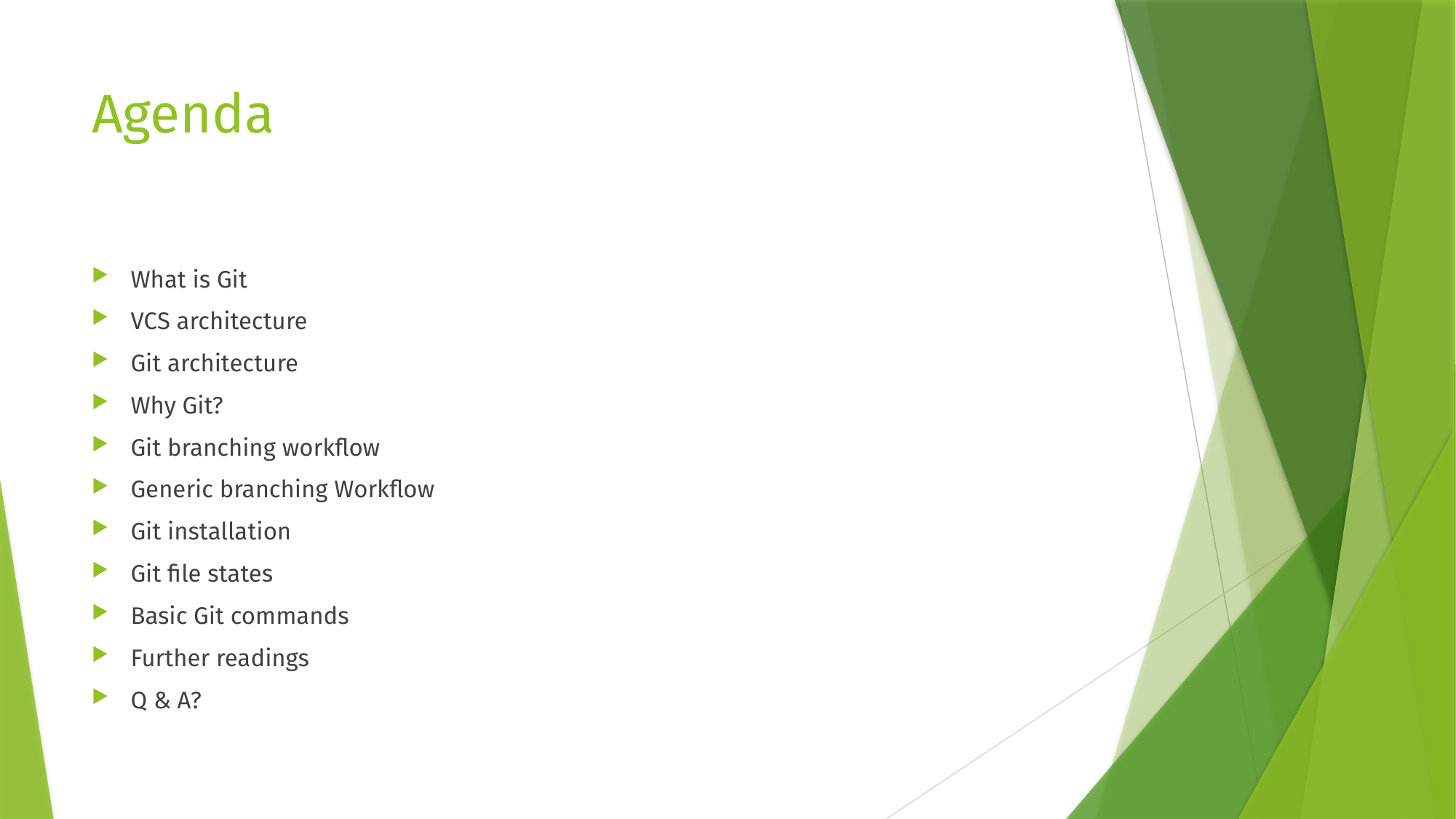

# Agenda
What is Git
VCS architecture
Git architecture
Why Git?
Git branching workflow
Generic branching Workflow
Git installation
Git file states
Basic Git commands
Further readings
Q & A?